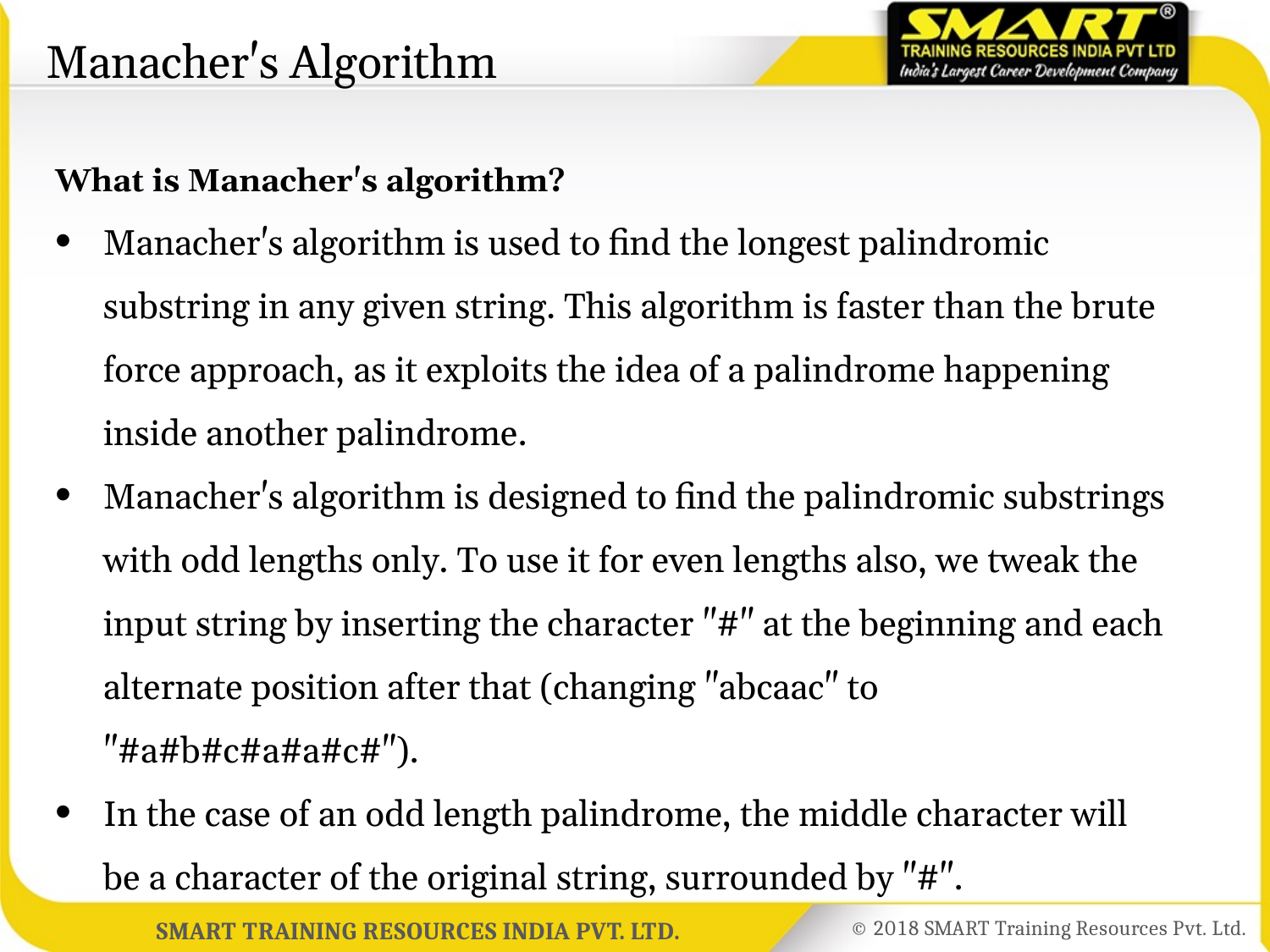

# Manacher's Algorithm
What is Manacher's algorithm?
Manacher's algorithm is used to find the longest palindromic substring in any given string. This algorithm is faster than the brute force approach, as it exploits the idea of a palindrome happening inside another palindrome.
Manacher's algorithm is designed to find the palindromic substrings with odd lengths only. To use it for even lengths also, we tweak the input string by inserting the character "#" at the beginning and each alternate position after that (changing "abcaac" to "#a#b#c#a#a#c#").
In the case of an odd length palindrome, the middle character will be a character of the original string, surrounded by "#".